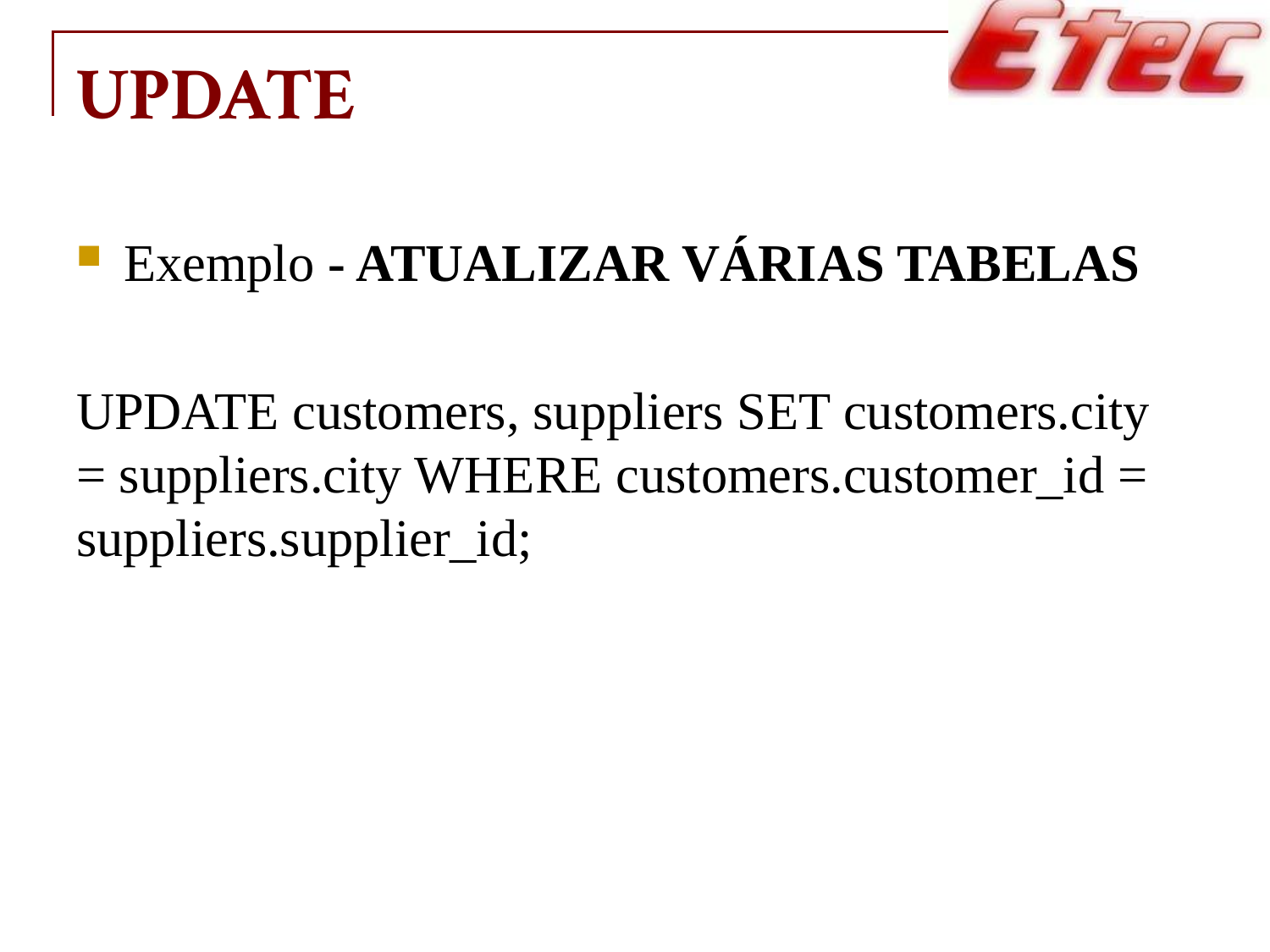

# UPDATE
Exemplo - ATUALIZAR VÁRIAS TABELAS

UPDATE customers, suppliers SET customers.city = suppliers.city WHERE customers.customer_id = suppliers.supplier_id;